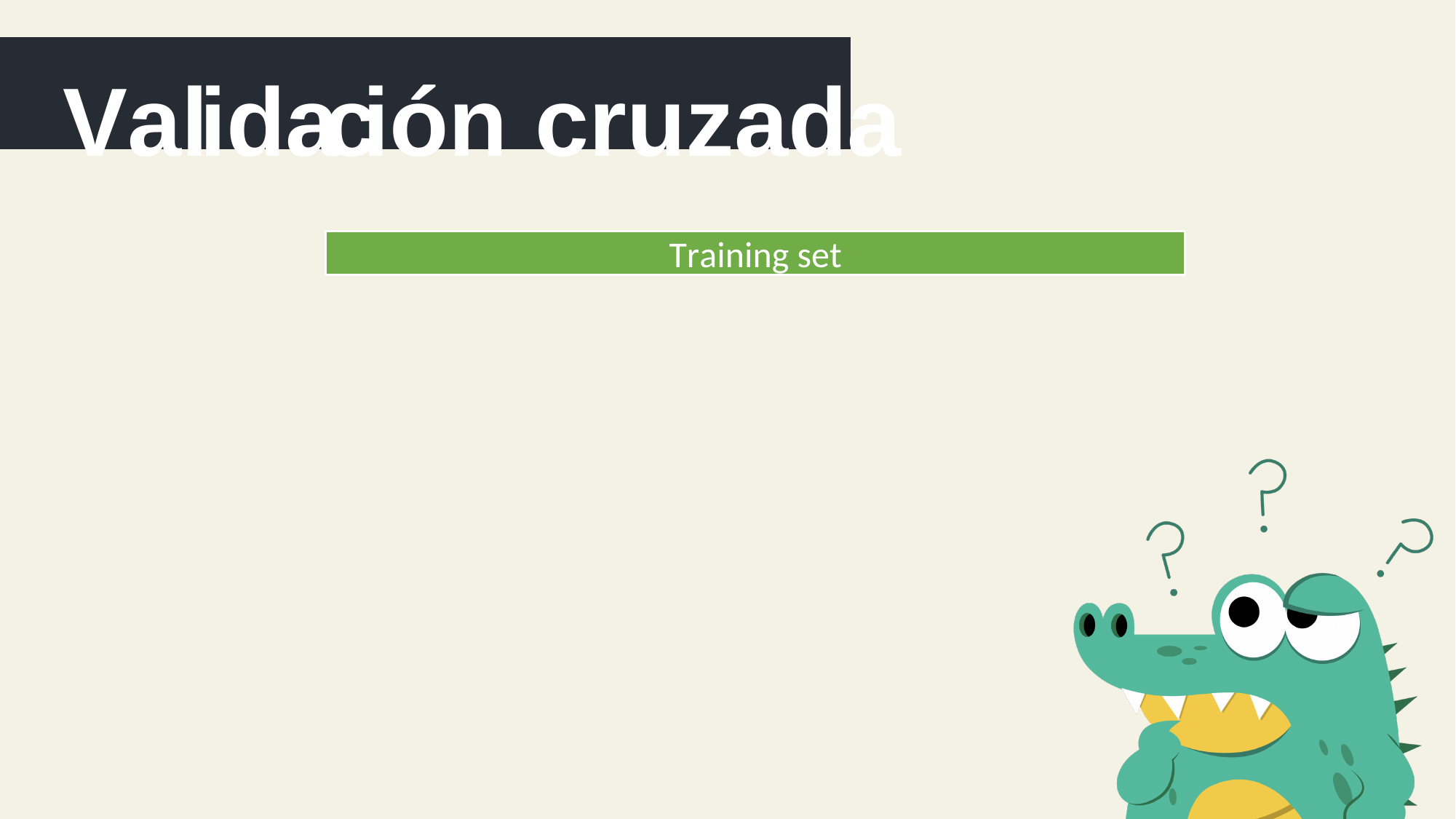

# Validación cruzada
Training set
Training set
Test set